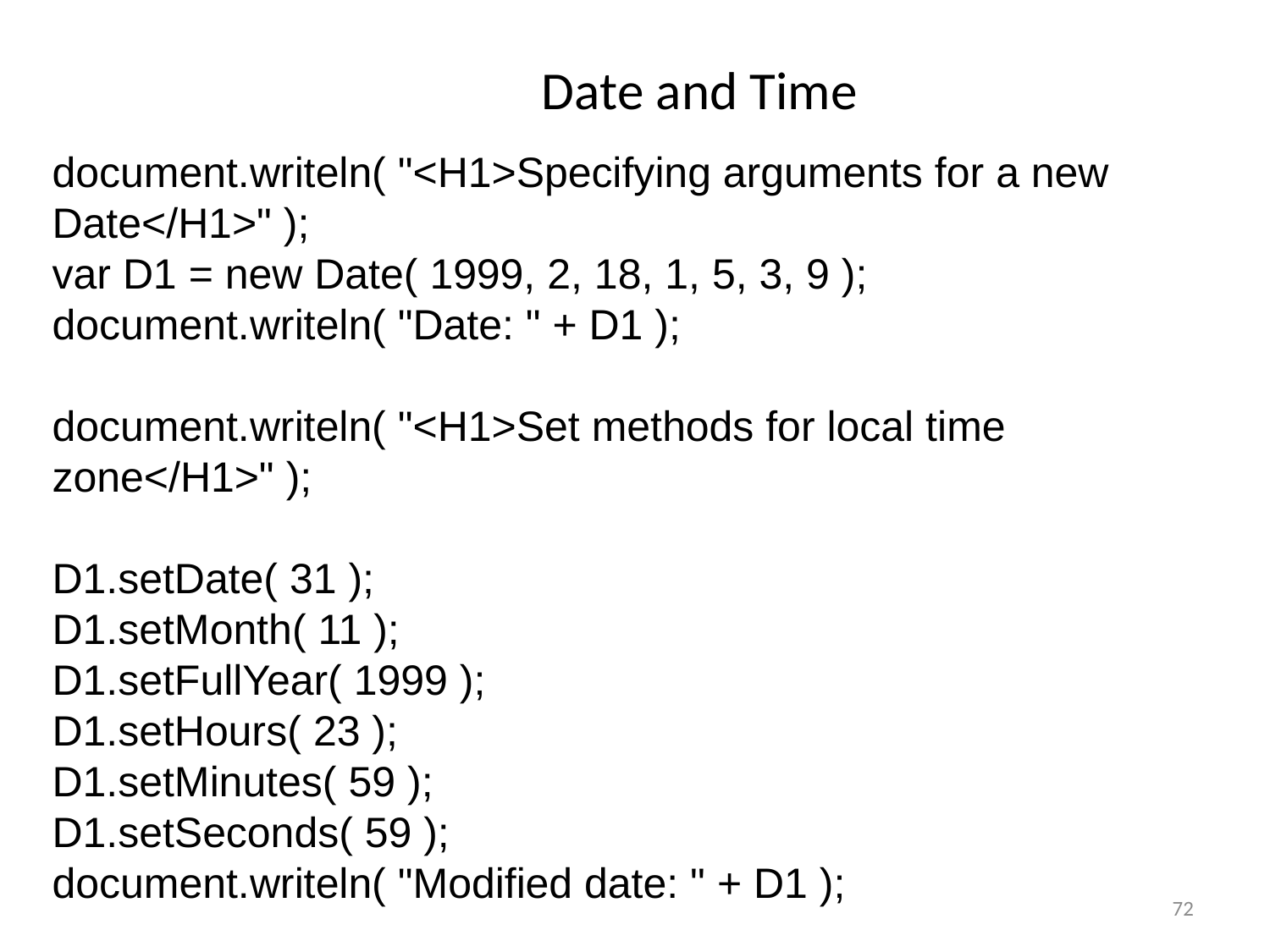

# Date and Time
document.writeln( "<H1>Specifying arguments for a new Date</H1>" );
var D1 = new Date( 1999, 2, 18, 1, 5, 3, 9 );
document.writeln( "Date: " + D1 );

document.writeln( "<H1>Set methods for local time zone</H1>" );

D1.setDate( 31 );
D1.setMonth( 11 );
D1.setFullYear( 1999 );
D1.setHours( 23 );
D1.setMinutes( 59 );
D1.setSeconds( 59 );
document.writeln( "Modified date: " + D1 );

</SCRIPT>

72